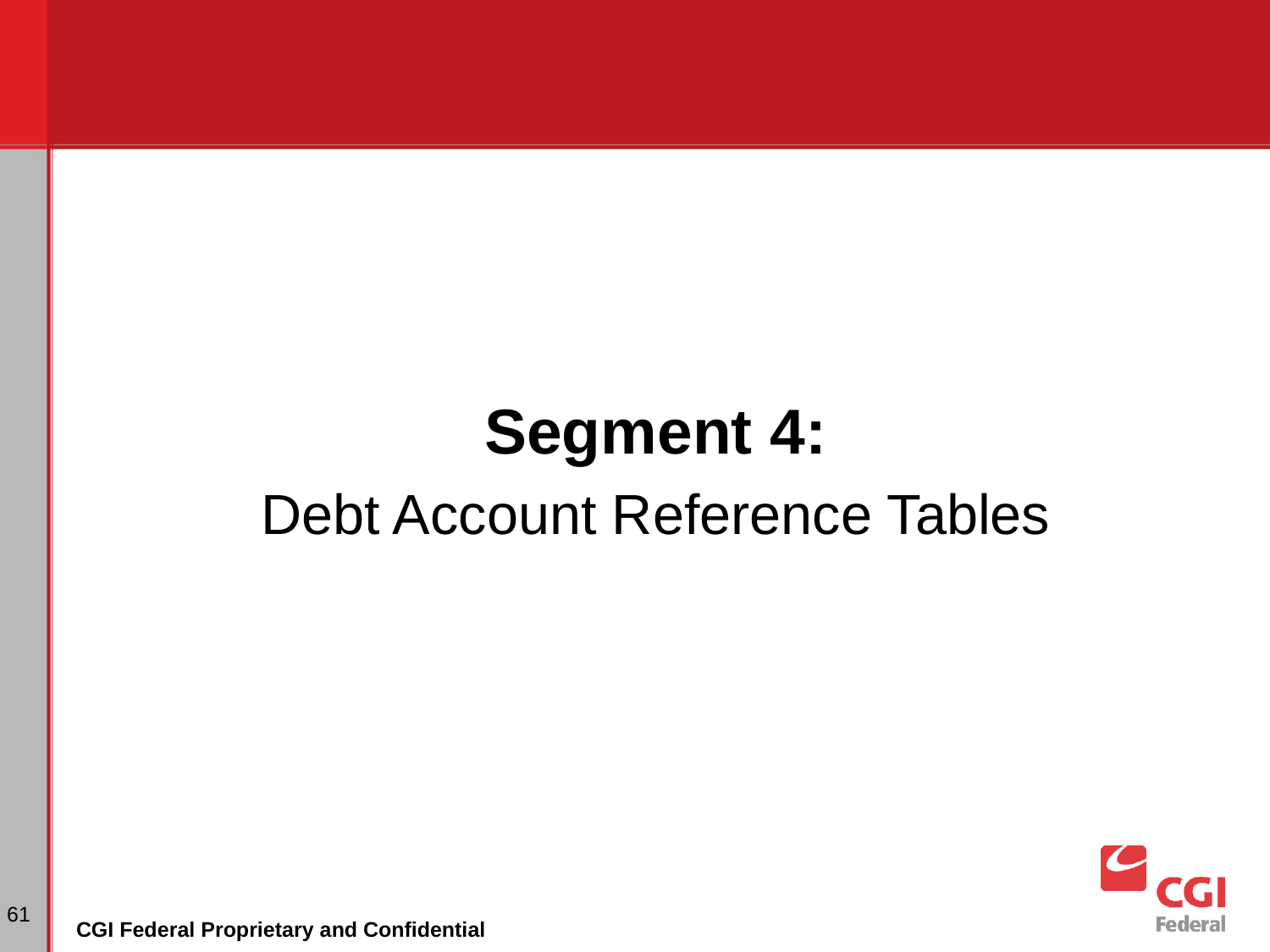

Segment 4:
Debt Account Reference Tables
61
CGI Federal Proprietary and Confidential